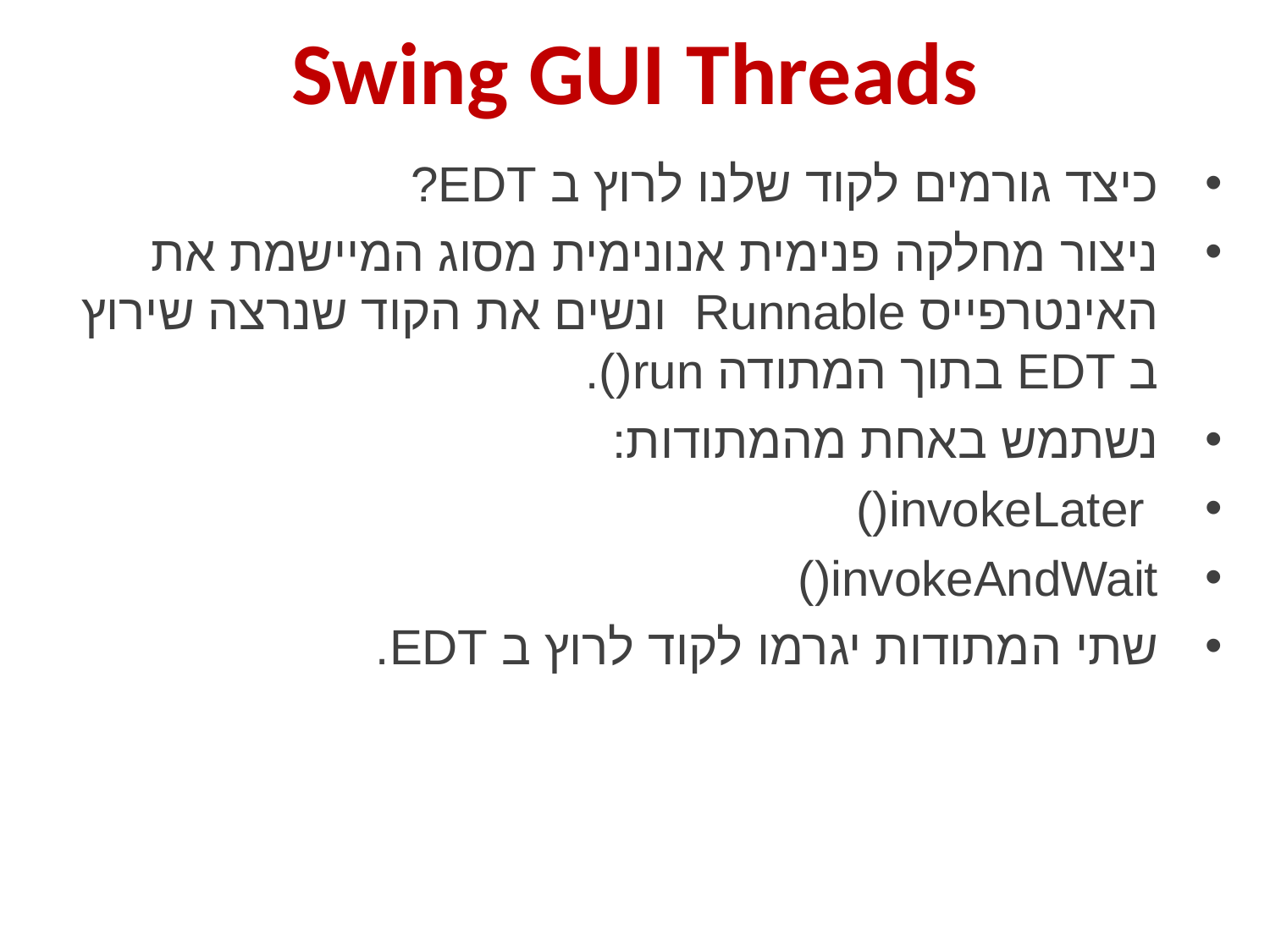

# Swing GUI Threads
כיצד גורמים לקוד שלנו לרוץ ב EDT?
ניצור מחלקה פנימית אנונימית מסוג המיישמת את האינטרפייס Runnable  ונשים את הקוד שנרצה שירוץ ב EDT בתוך המתודה run().
נשתמש באחת מהמתודות:
 invokeLater()
invokeAndWait()
שתי המתודות יגרמו לקוד לרוץ ב EDT.